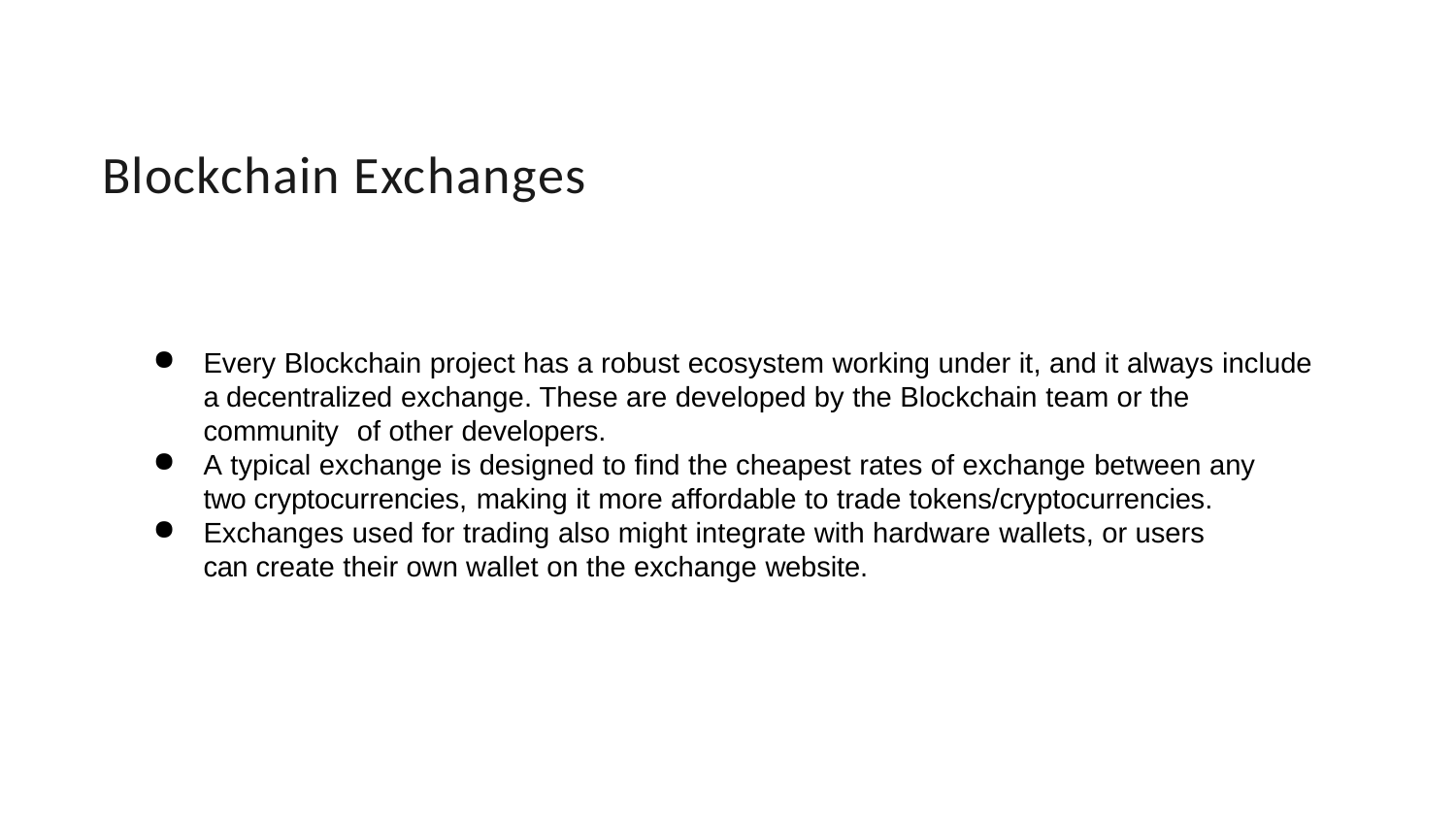

# Blockchain Exchanges
Every Blockchain project has a robust ecosystem working under it, and it always include a decentralized exchange. These are developed by the Blockchain team or the community of other developers.
A typical exchange is designed to find the cheapest rates of exchange between any two cryptocurrencies, making it more affordable to trade tokens/cryptocurrencies.
Exchanges used for trading also might integrate with hardware wallets, or users can create their own wallet on the exchange website.